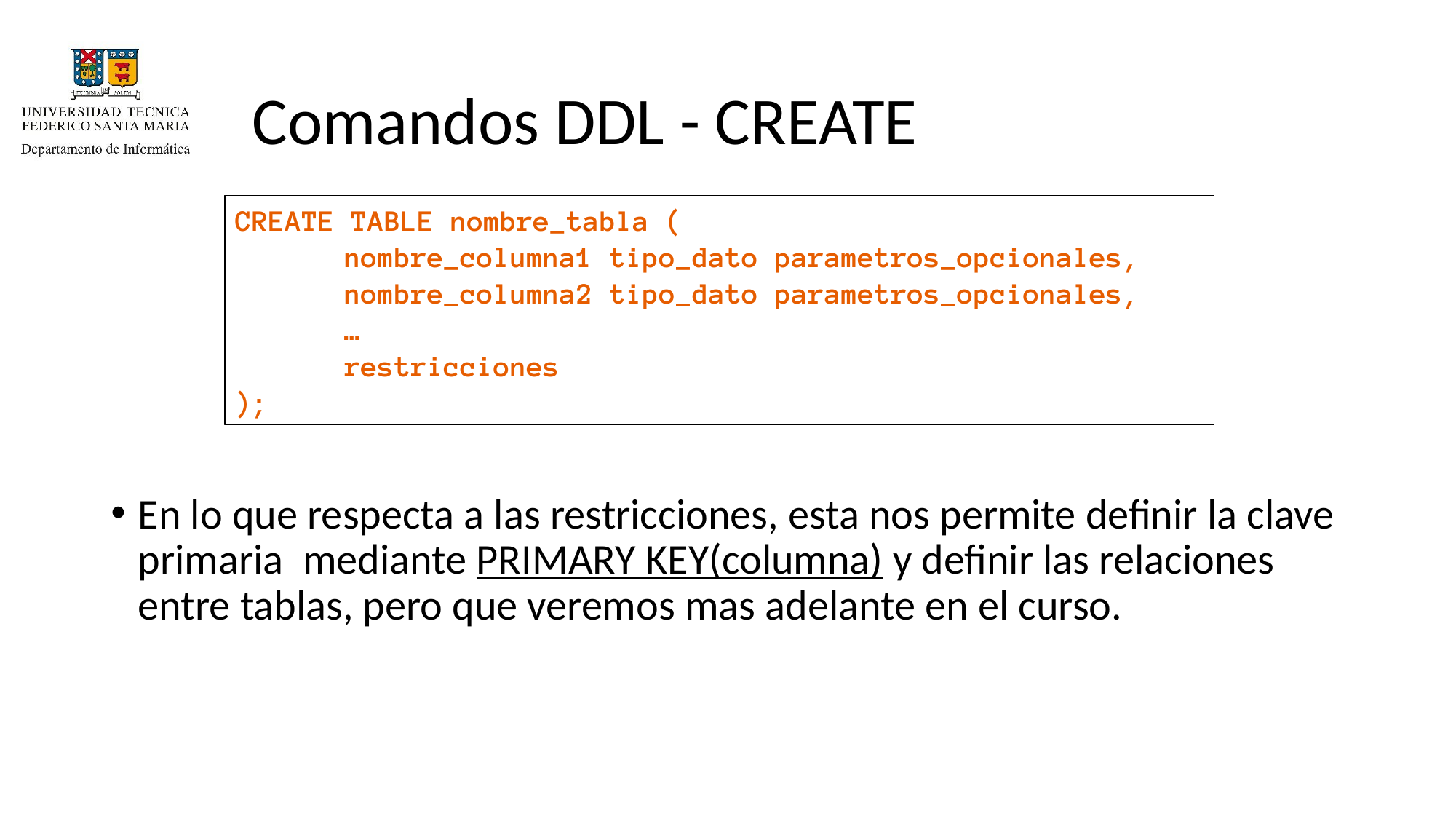

# Comandos DDL - CREATE
CREATE TABLE nombre_tabla (
	nombre_columna1 tipo_dato parametros_opcionales,
	nombre_columna2 tipo_dato parametros_opcionales,
	…
	restricciones
);

En lo que respecta a las restricciones, esta nos permite definir la clave primaria  mediante PRIMARY KEY(columna) y definir las relaciones entre tablas, pero que veremos mas adelante en el curso.